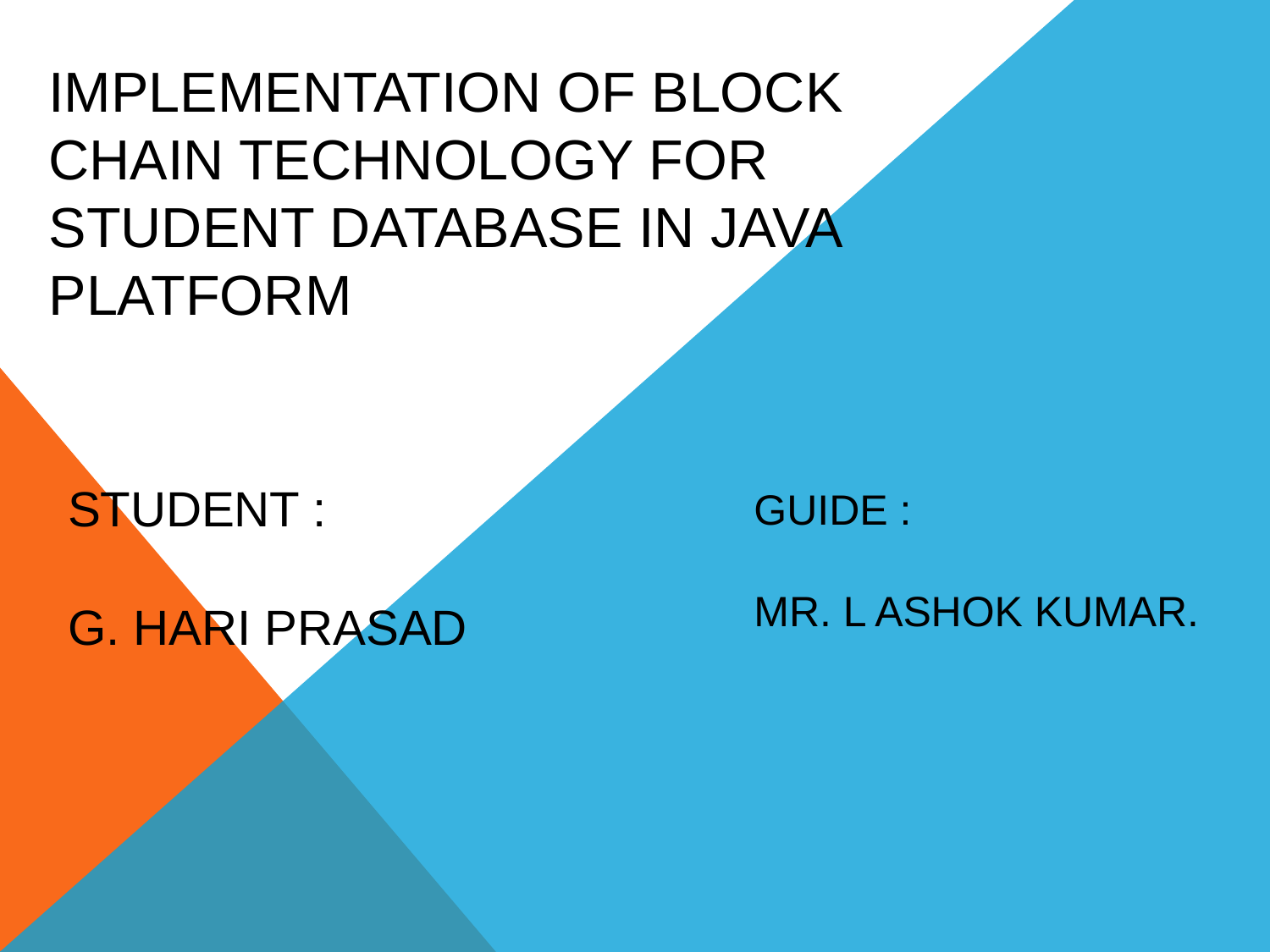

# IMPLEMENTATION OF BLOCK CHAIN TECHNOLOGY FOR STUDENT DATABASE IN JAVA PLATFORM
GUIDE :

MR. L ASHOK KUMAR.

STUDENT :

G. HARI PRASAD